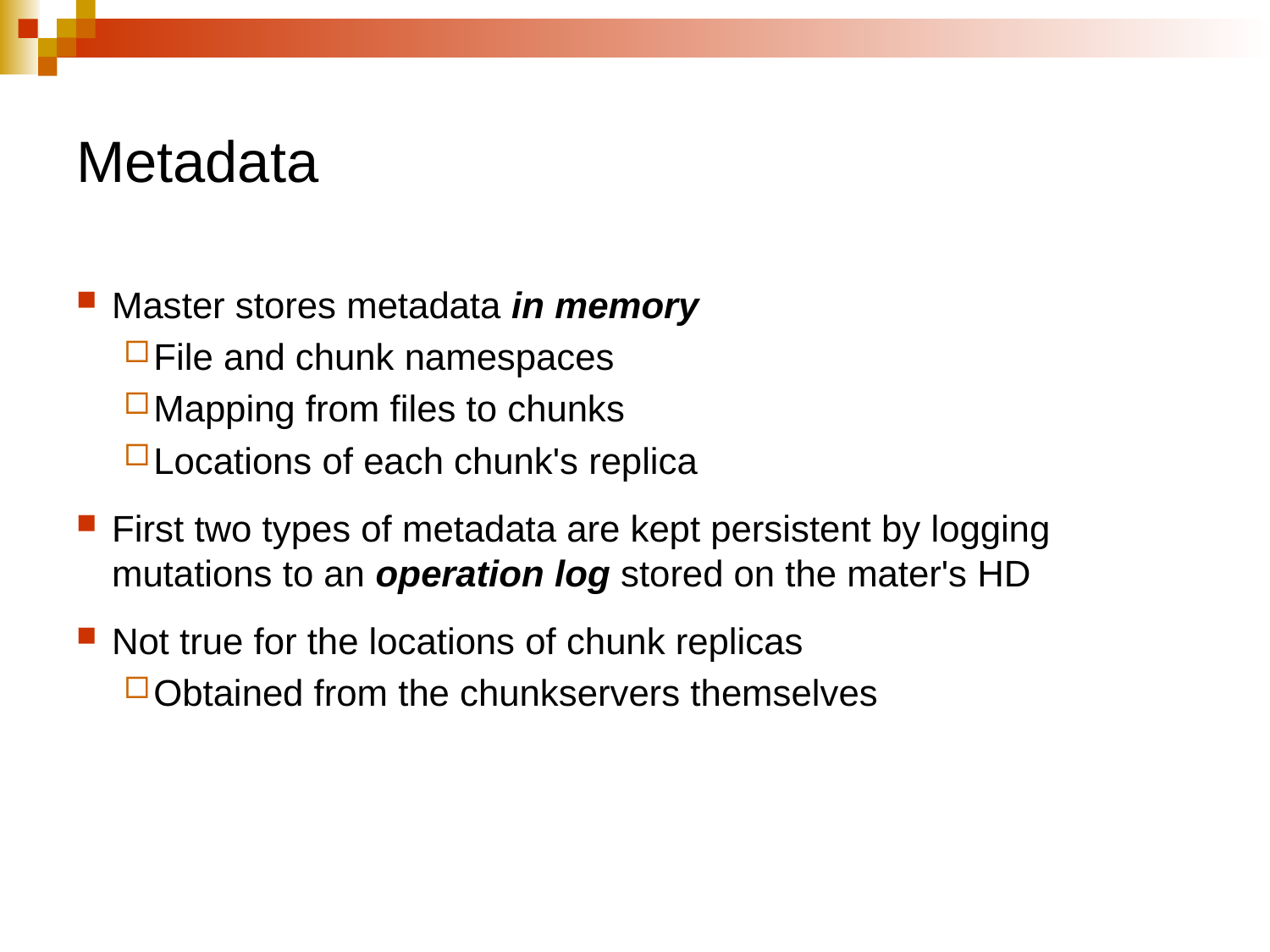

# Metadata
Master stores metadata in memory
File and chunk namespaces
Mapping from files to chunks
Locations of each chunk's replica
First two types of metadata are kept persistent by logging mutations to an operation log stored on the mater's HD
Not true for the locations of chunk replicas
Obtained from the chunkservers themselves